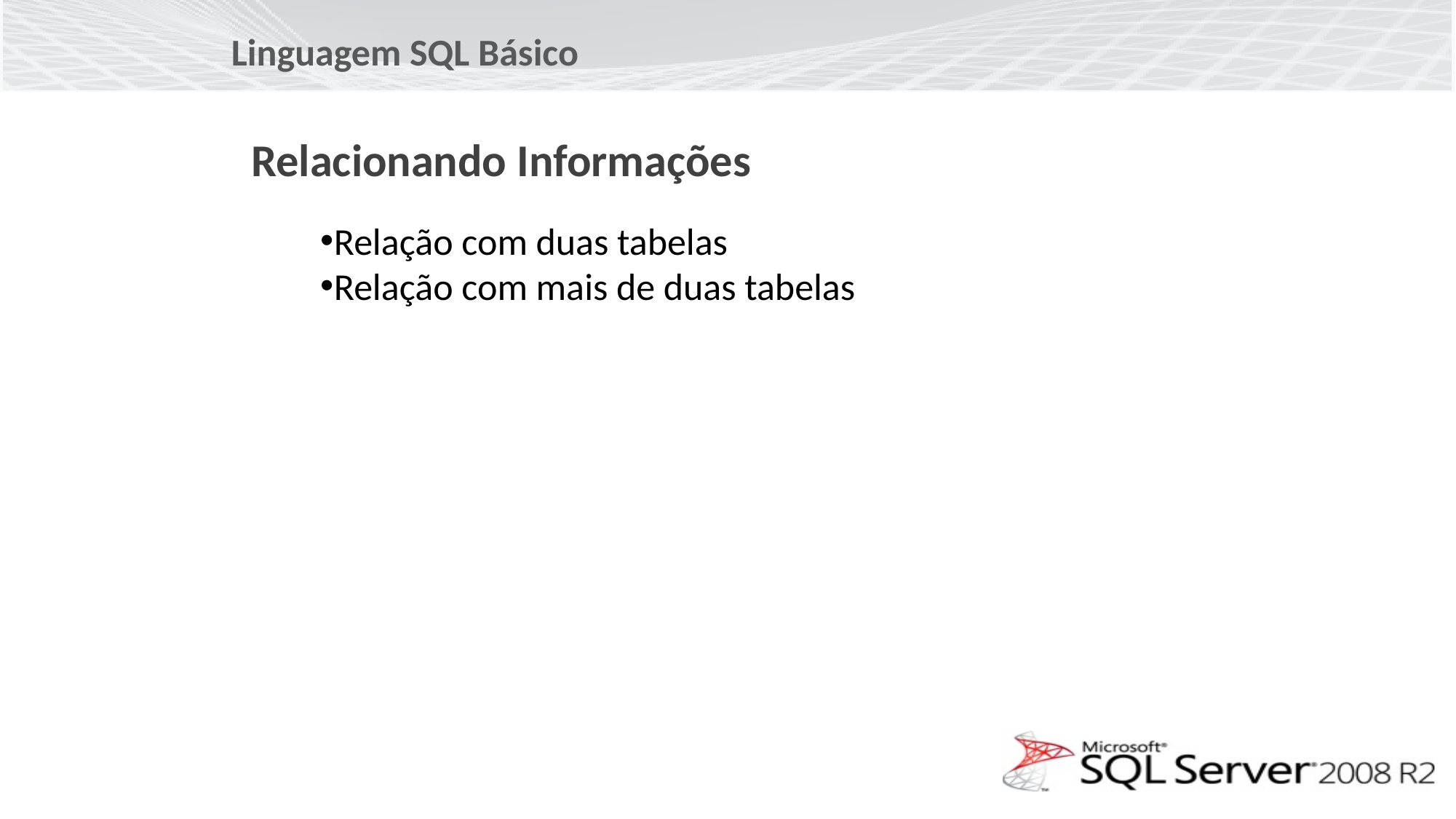

Linguagem SQL Básico
Relacionando Informações
Relação com duas tabelas
Relação com mais de duas tabelas